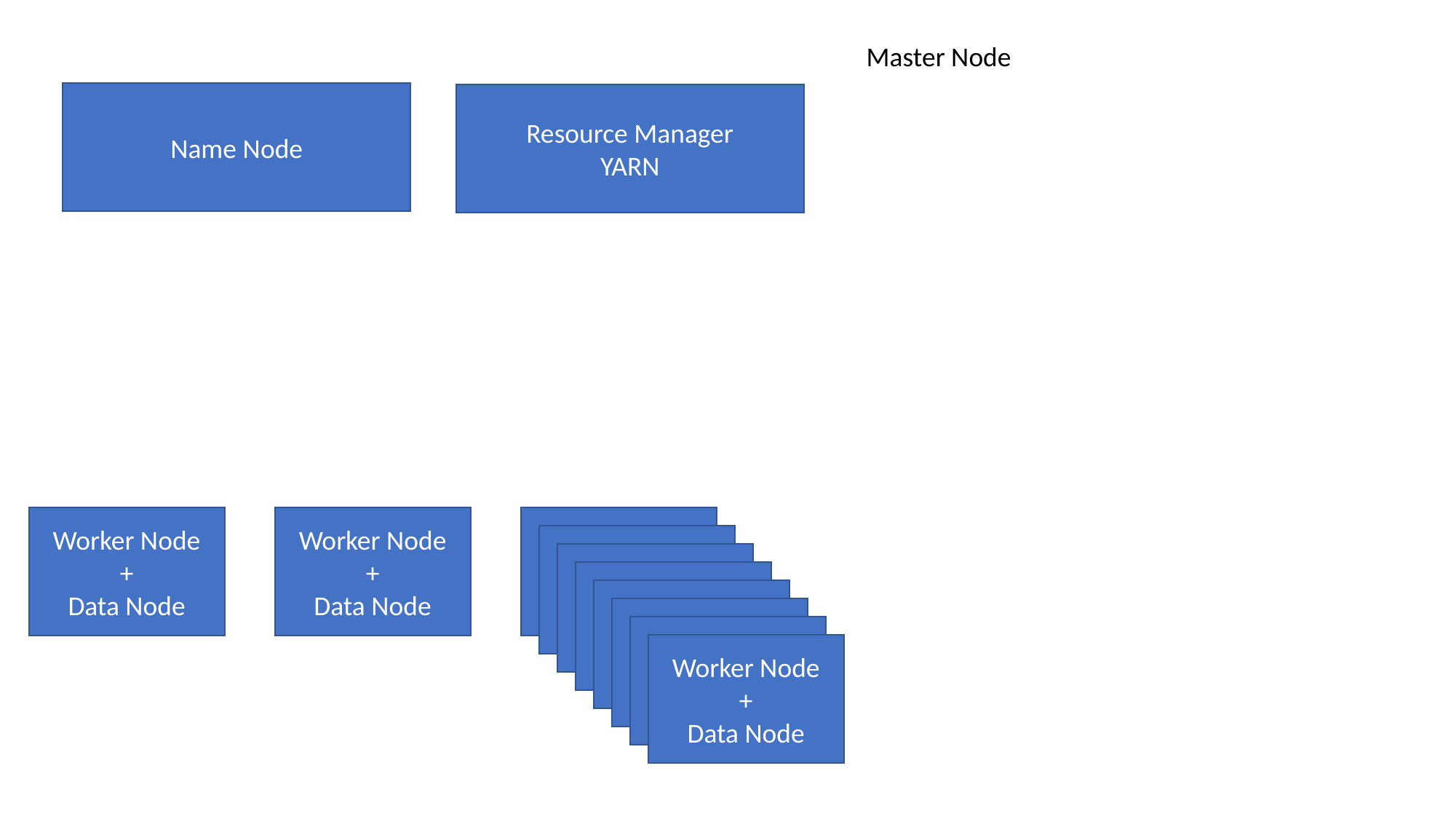

Master Node
Name Node
Resource Manager
YARN
Worker Node
+
Data Node
Data Node
Worker Node
+
Data Node
Data Node
Data Node
Data Node
Data Node
Data Node
Data Node
Worker Node
+
Data Node